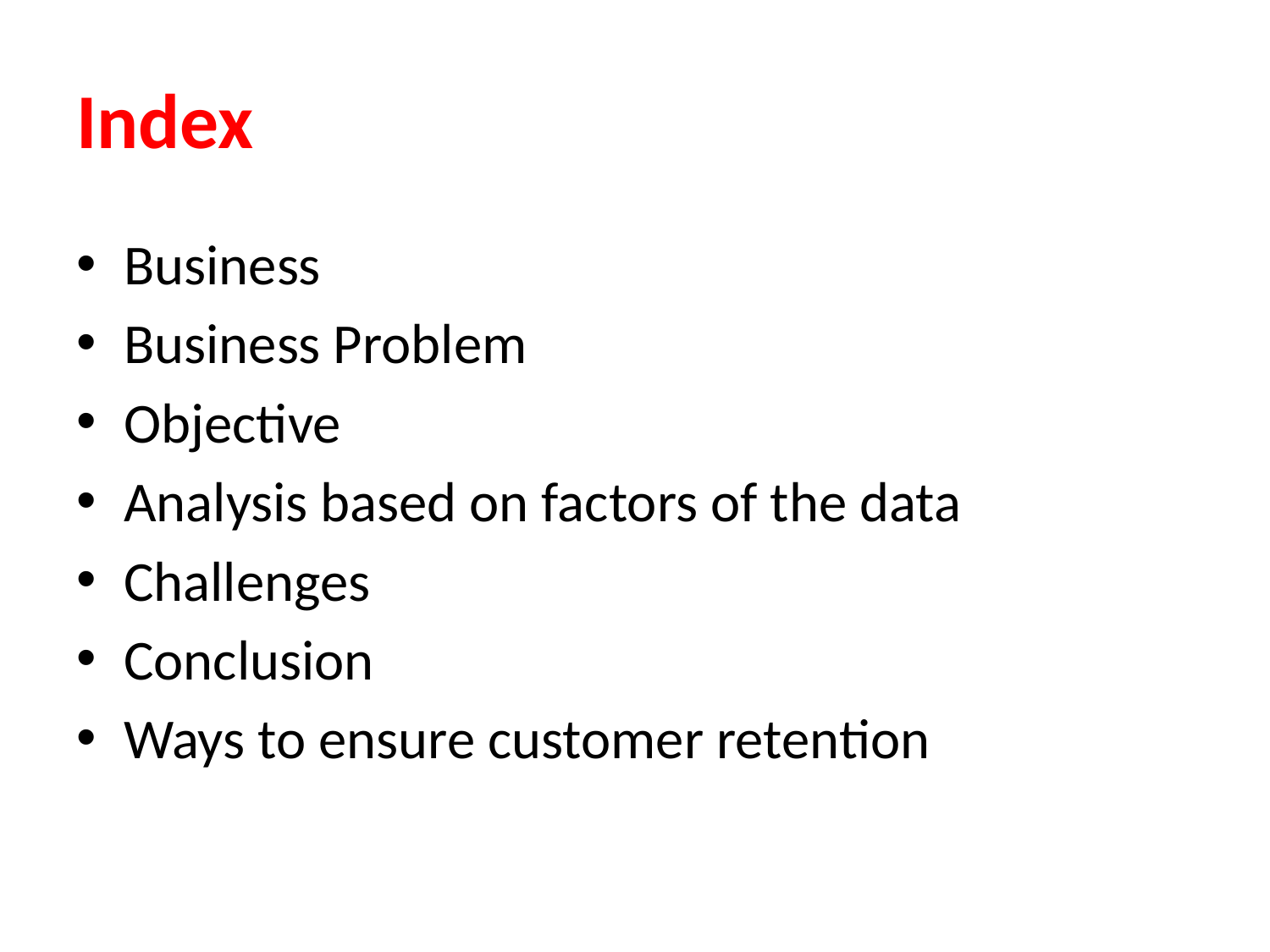

# Index
Business
Business Problem
Objective
Analysis based on factors of the data
Challenges
Conclusion
Ways to ensure customer retention